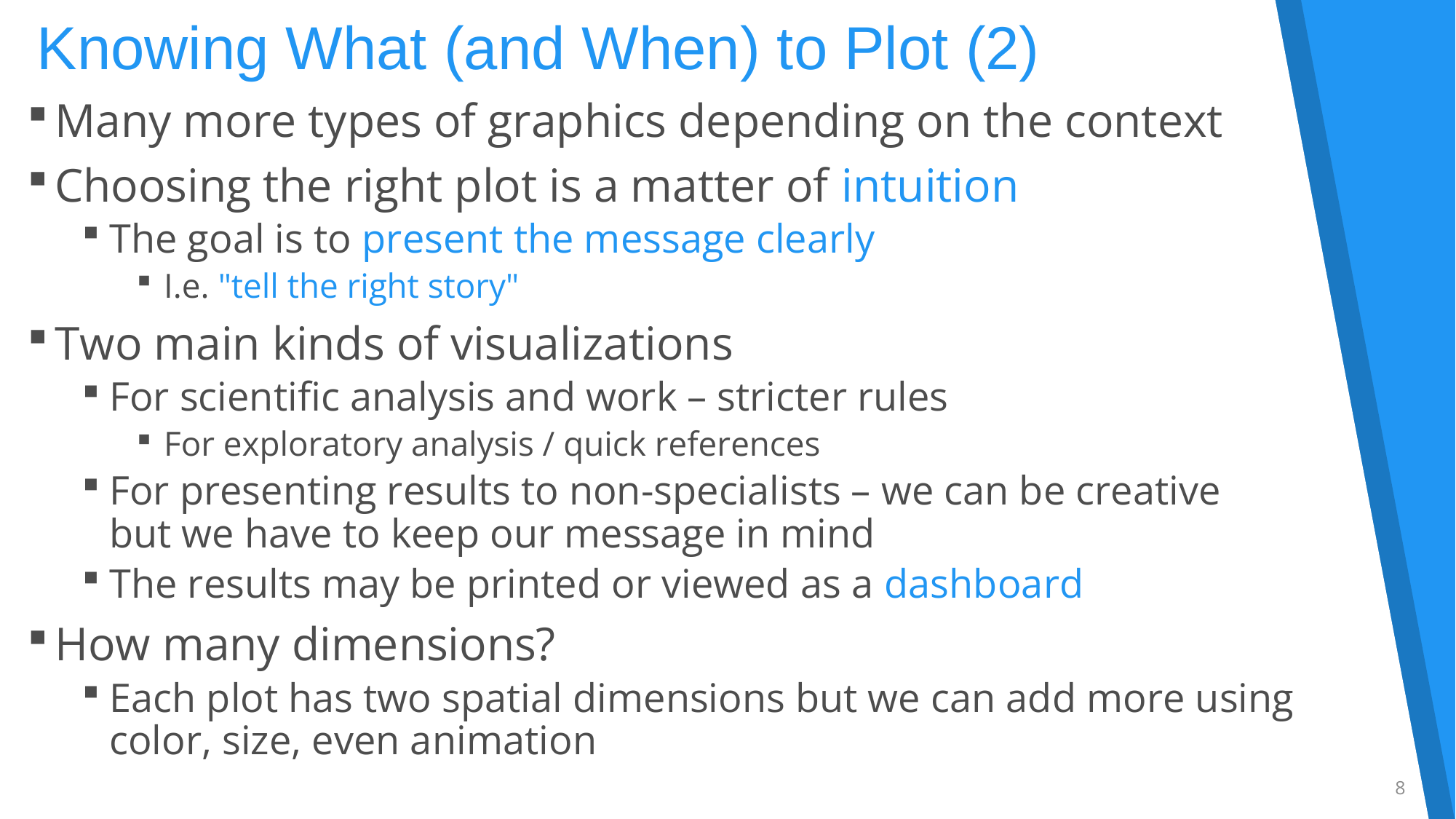

# Knowing What (and When) to Plot (2)
Many more types of graphics depending on the context
Choosing the right plot is a matter of intuition
The goal is to present the message clearly
I.e. "tell the right story"
Two main kinds of visualizations
For scientific analysis and work – stricter rules
For exploratory analysis / quick references
For presenting results to non-specialists – we can be creative
but we have to keep our message in mind
The results may be printed or viewed as a dashboard
How many dimensions?
Each plot has two spatial dimensions but we can add more using
color, size, even animation
8